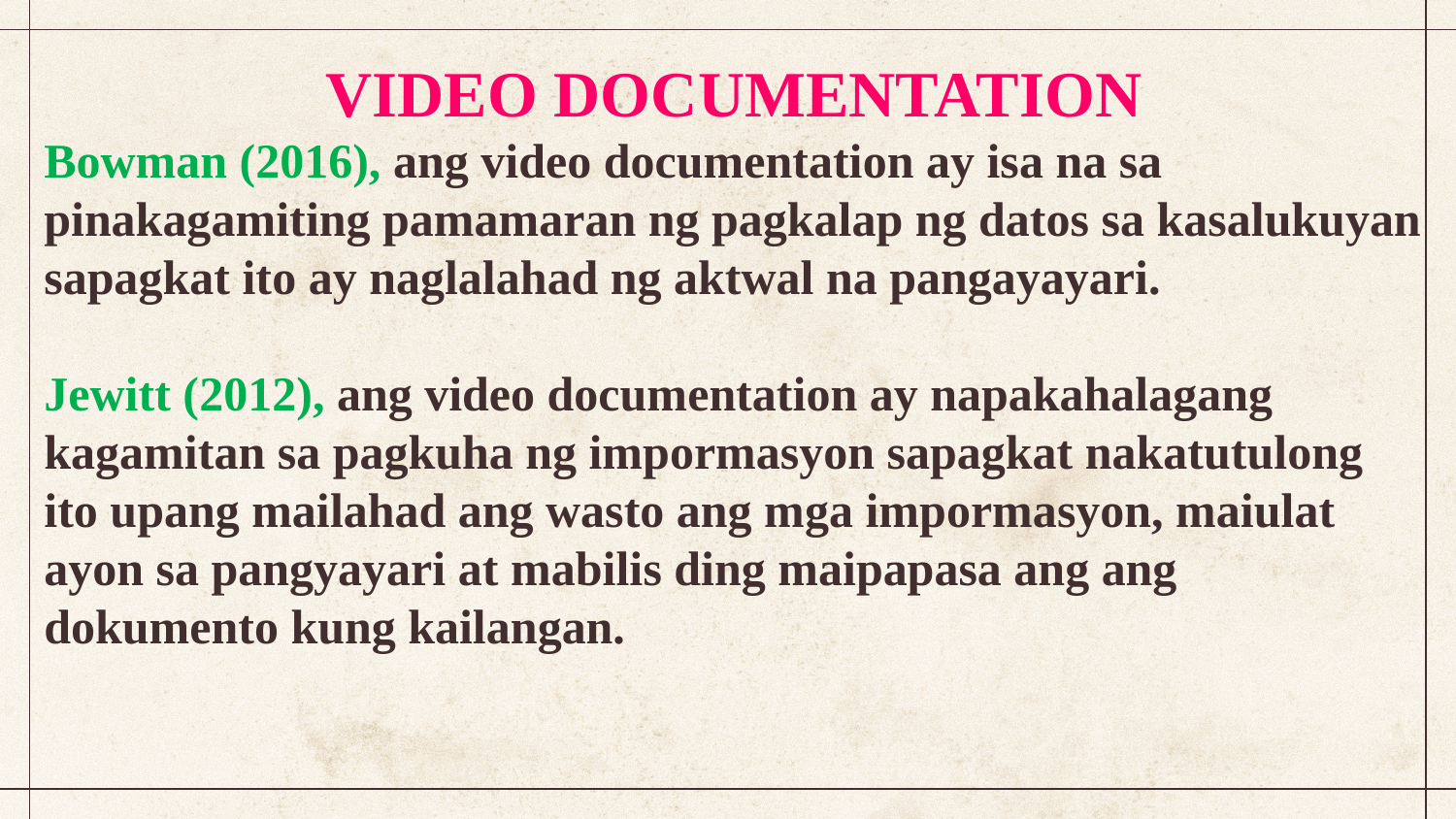

VIDEO DOCUMENTATION
Bowman (2016), ang video documentation ay isa na sa pinakagamiting pamamaran ng pagkalap ng datos sa kasalukuyan sapagkat ito ay naglalahad ng aktwal na pangayayari.

Jewitt (2012), ang video documentation ay napakahalagang kagamitan sa pagkuha ng impormasyon sapagkat nakatutulong ito upang mailahad ang wasto ang mga impormasyon, maiulat ayon sa pangyayari at mabilis ding maipapasa ang ang dokumento kung kailangan.